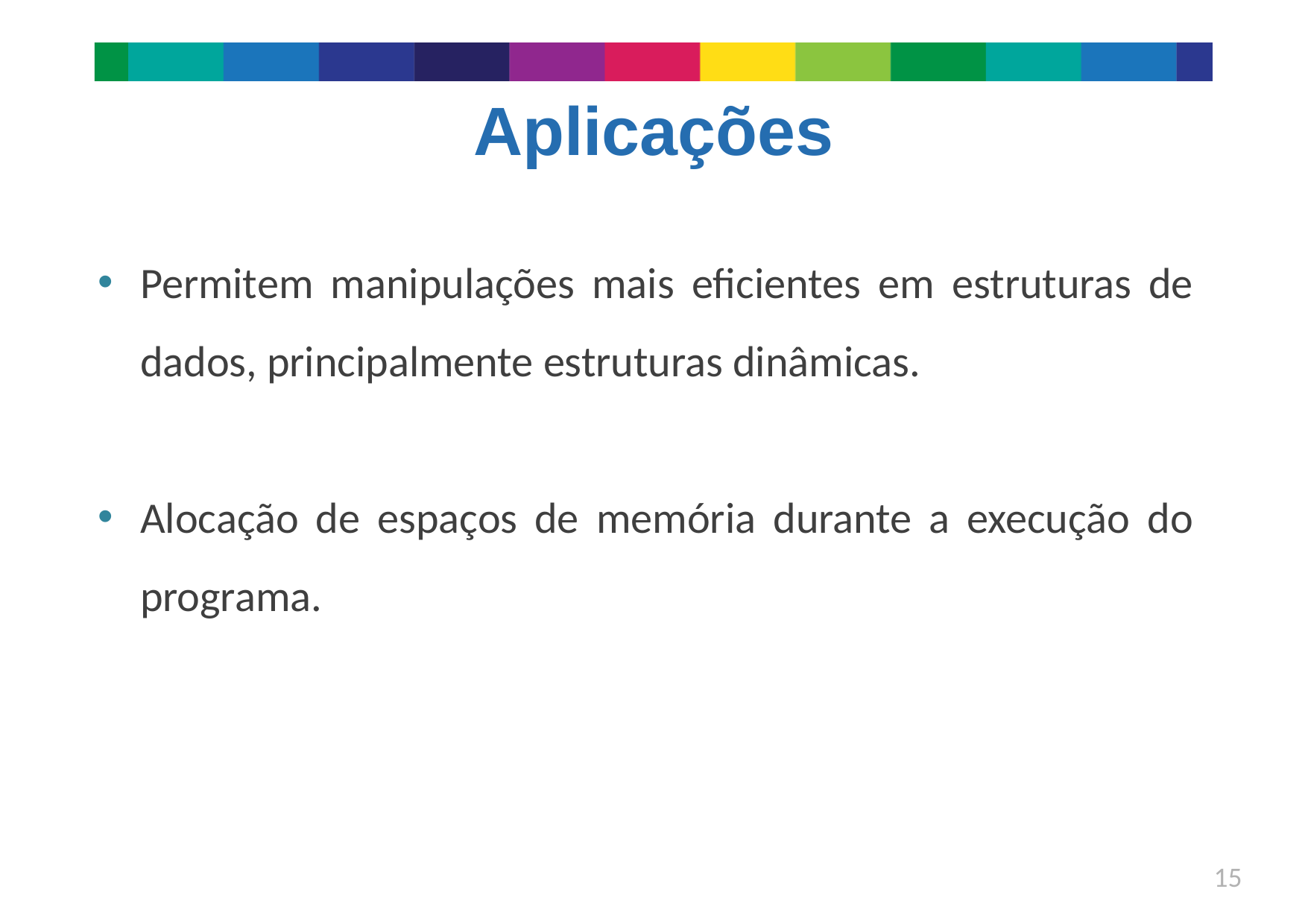

# Aplicações
Permitem manipulações mais eficientes em estruturas de dados, principalmente estruturas dinâmicas.

Alocação de espaços de memória durante a execução do programa.

15